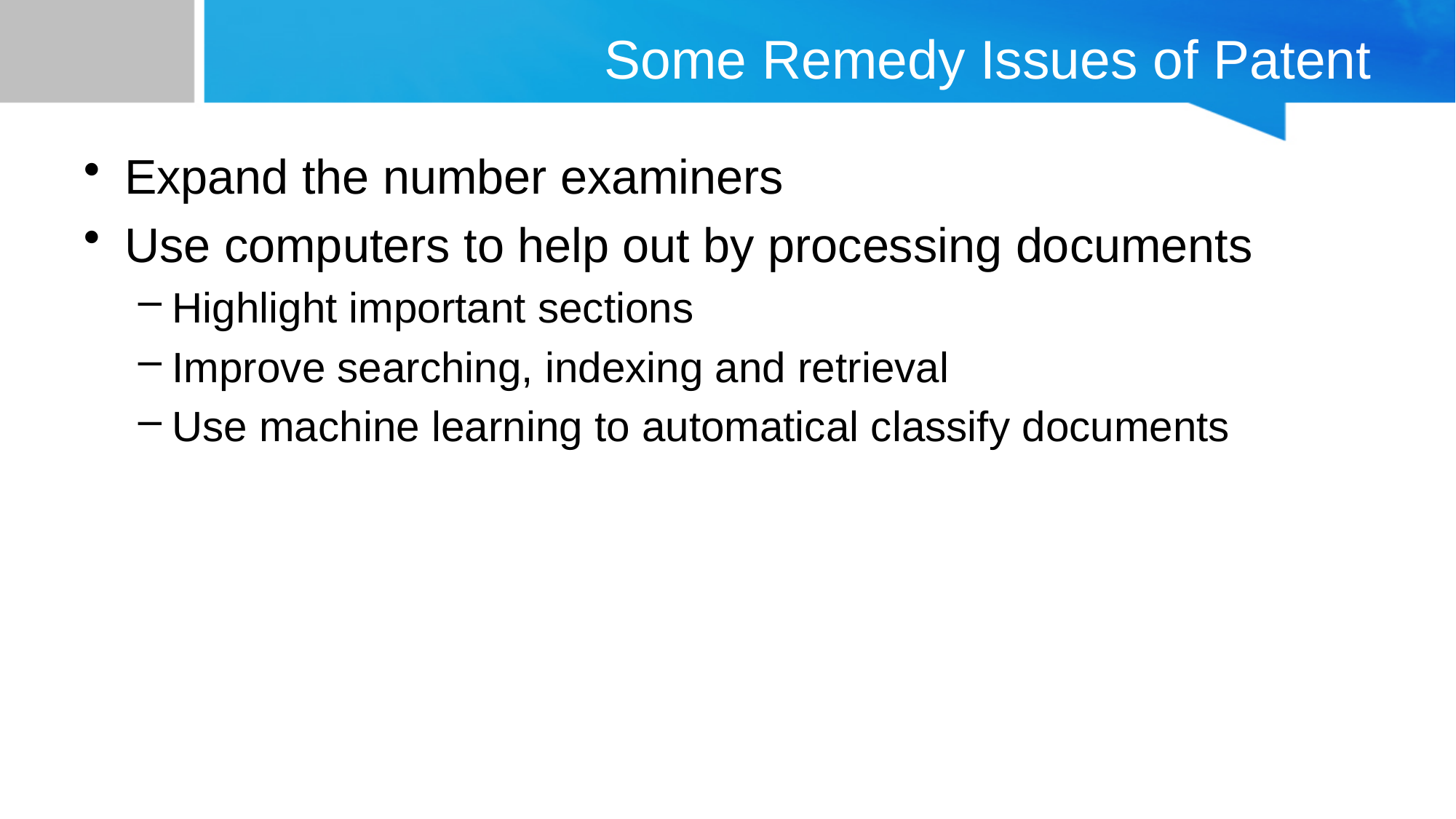

# Some Remedy Issues of Patent
Expand the number examiners
Use computers to help out by processing documents
Highlight important sections
Improve searching, indexing and retrieval
Use machine learning to automatical classify documents